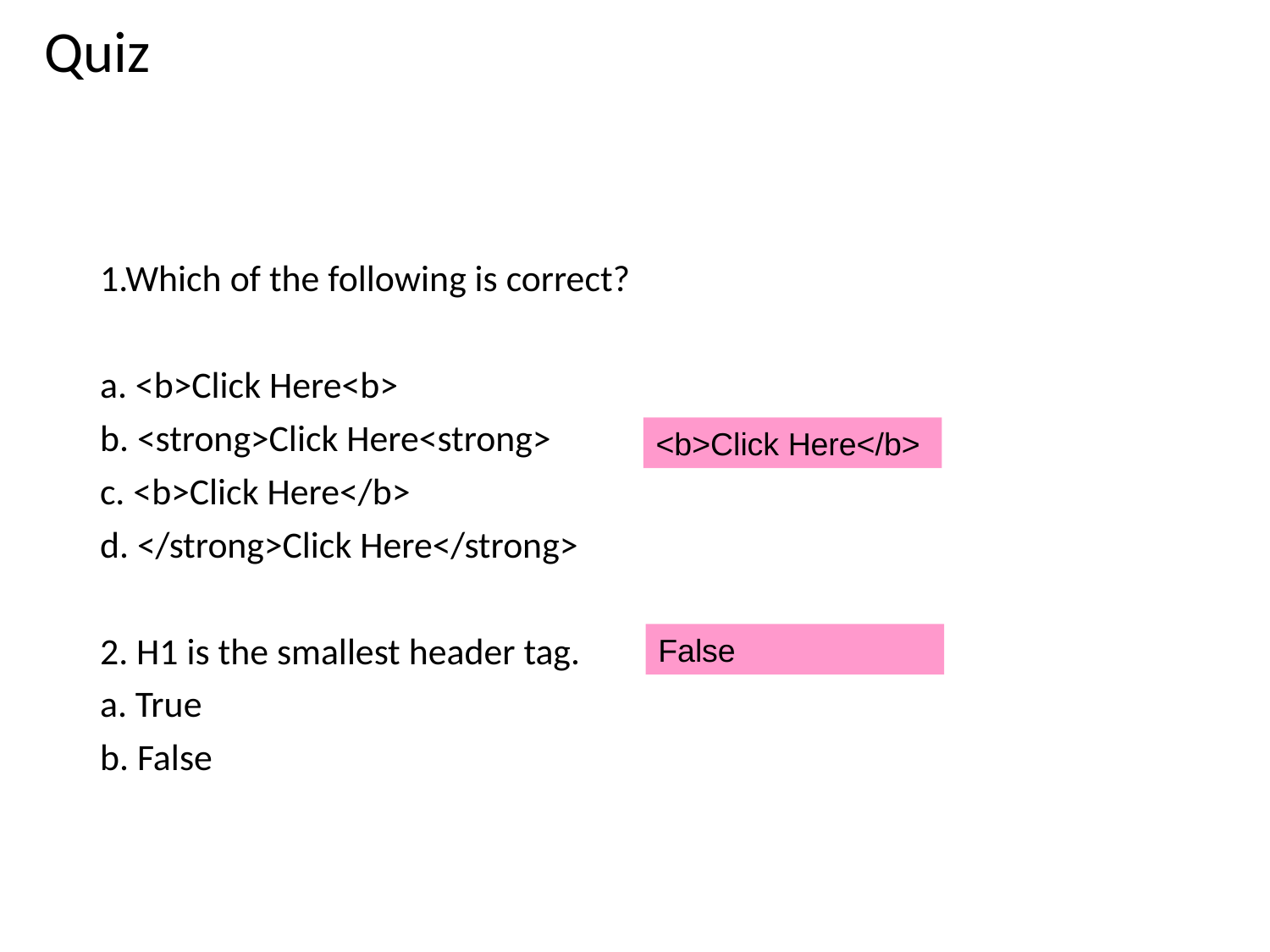

# Quiz
1.Which of the following is correct?

a. <b>Click Here<b>
b. <strong>Click Here<strong>
c. <b>Click Here</b>
d. </strong>Click Here</strong>

2. H1 is the smallest header tag.
a. True
b. False
<b>Click Here</b>
False